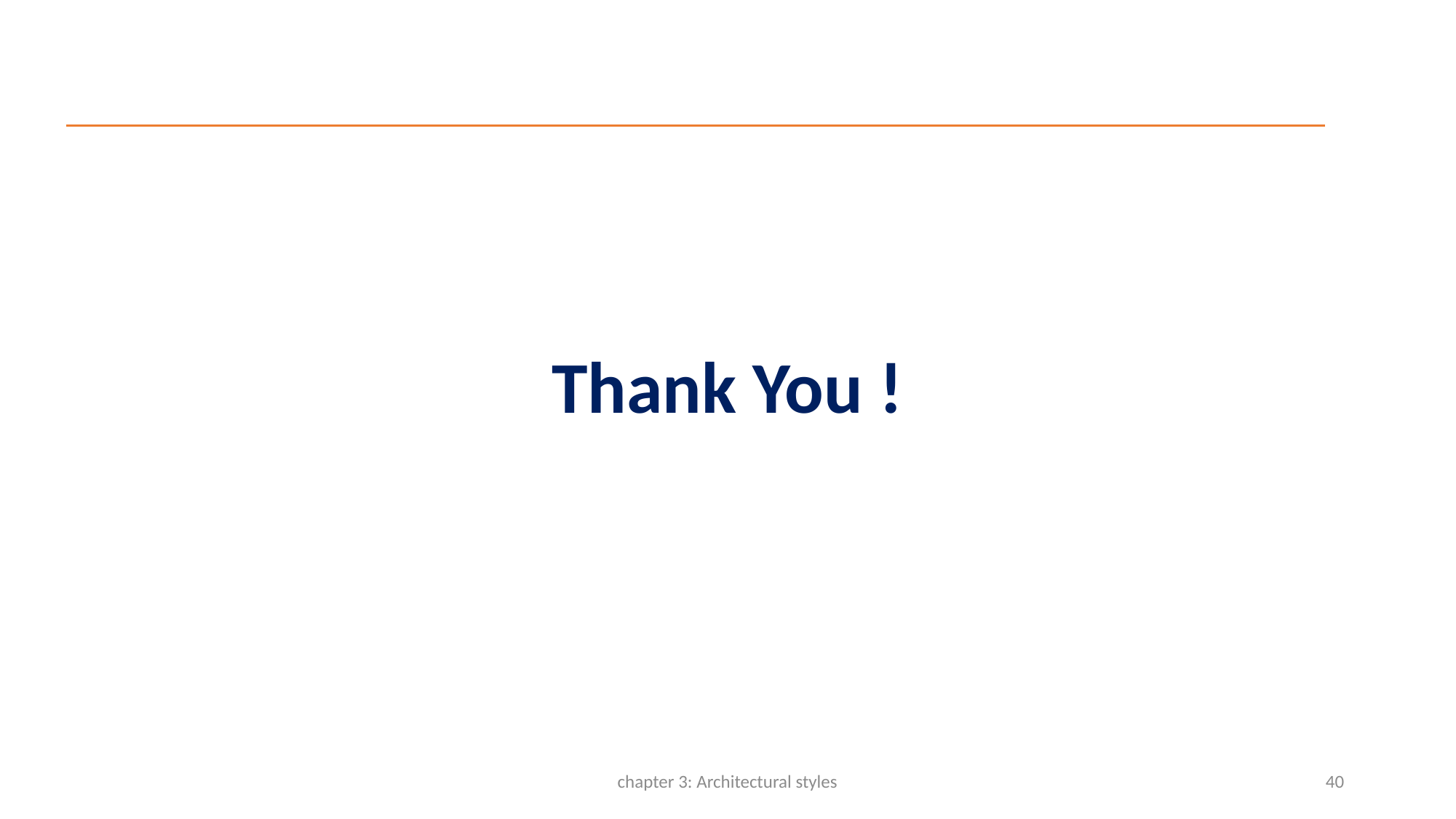

Thank You !
chapter 3: Architectural styles
40